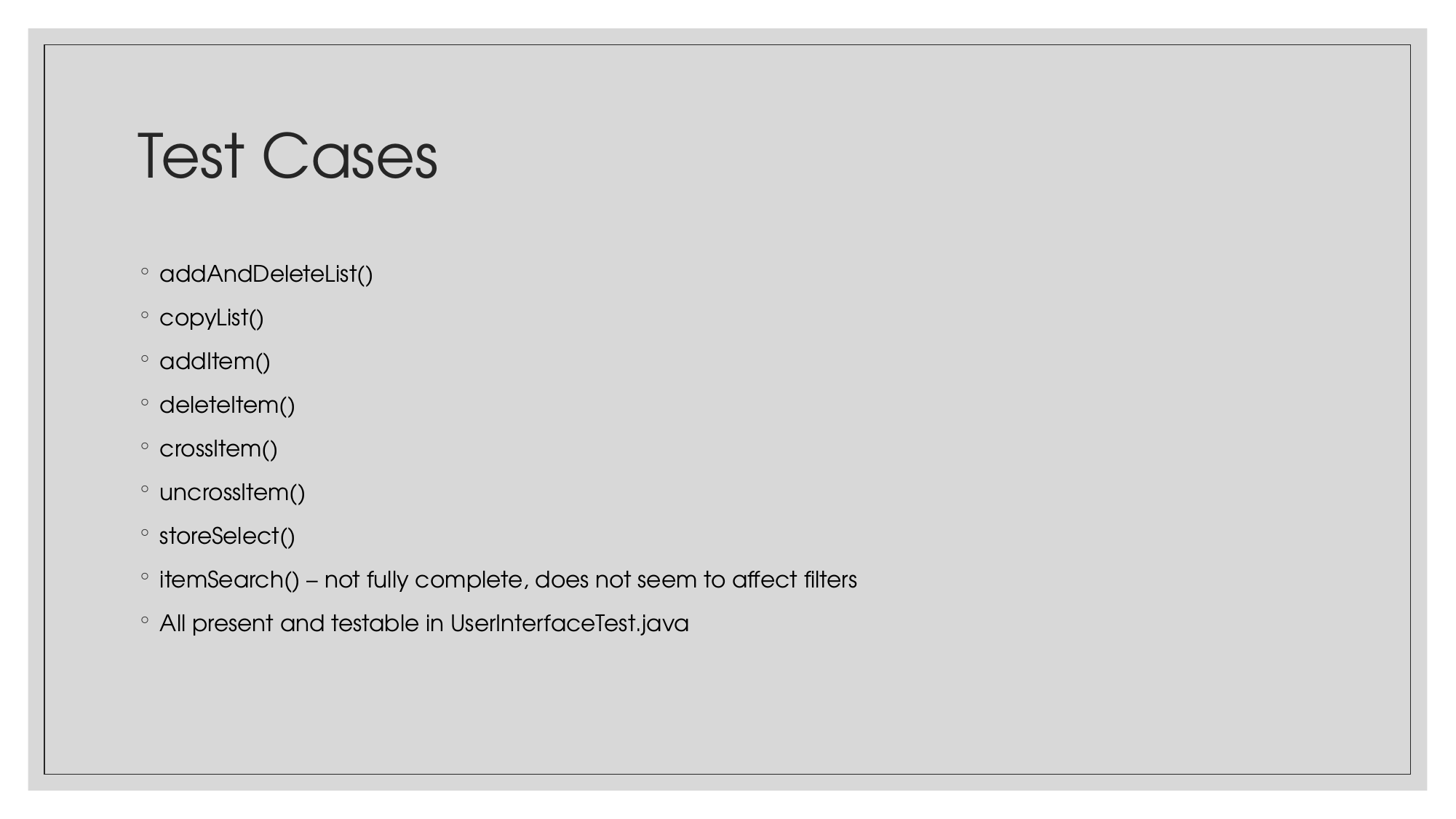

# Test Cases
addAndDeleteList()
copyList()
addItem()
deleteItem()
crossItem()
uncrossItem()
storeSelect()
itemSearch() – not fully complete, does not seem to affect filters
All present and testable in UserInterfaceTest.java